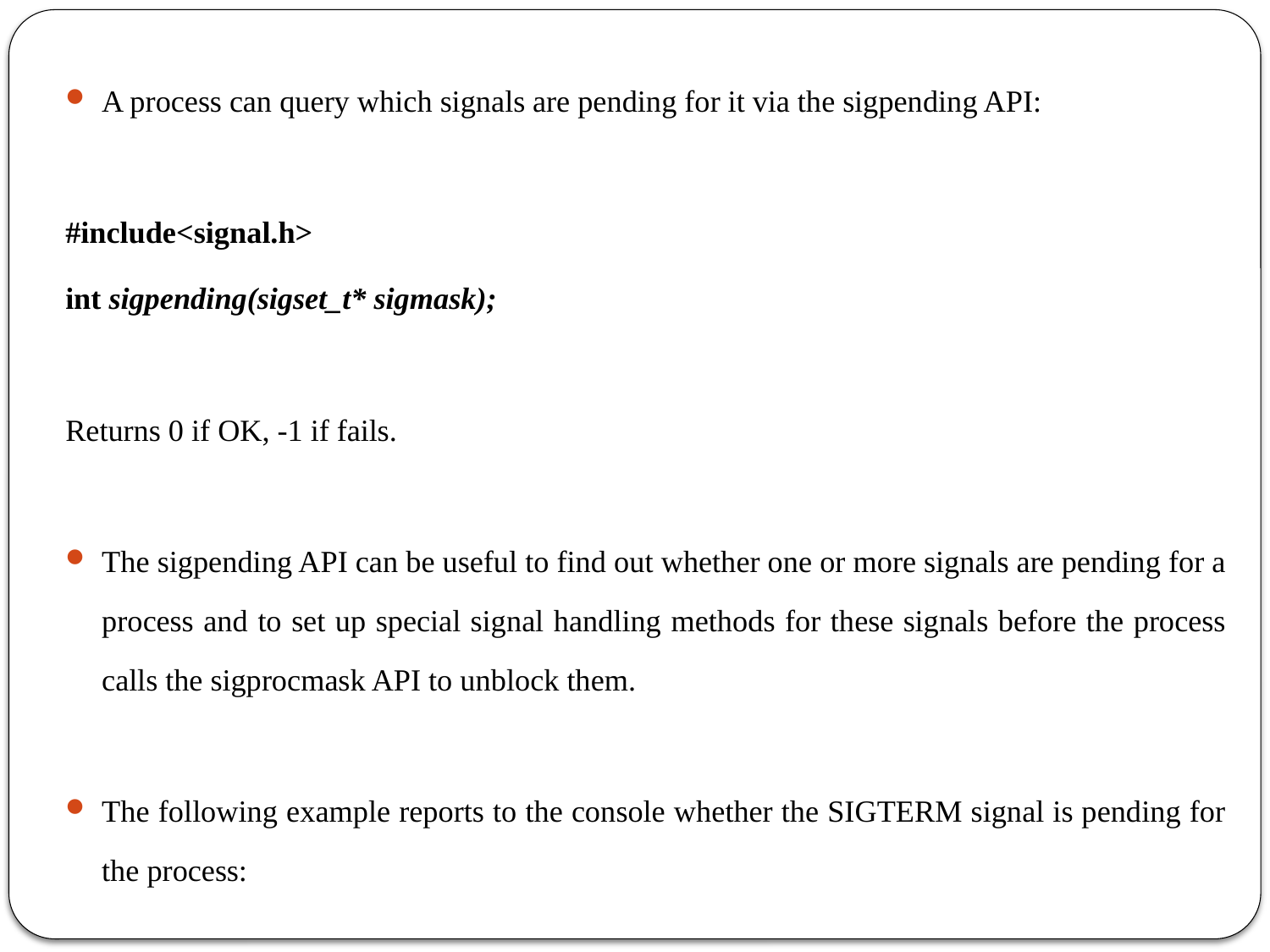

A process can query which signals are pending for it via the sigpending API:

#include<signal.h>
int sigpending(sigset_t* sigmask);

Returns 0 if OK, -1 if fails.

The sigpending API can be useful to find out whether one or more signals are pending for a process and to set up special signal handling methods for these signals before the process calls the sigprocmask API to unblock them.

The following example reports to the console whether the SIGTERM signal is pending for the process: